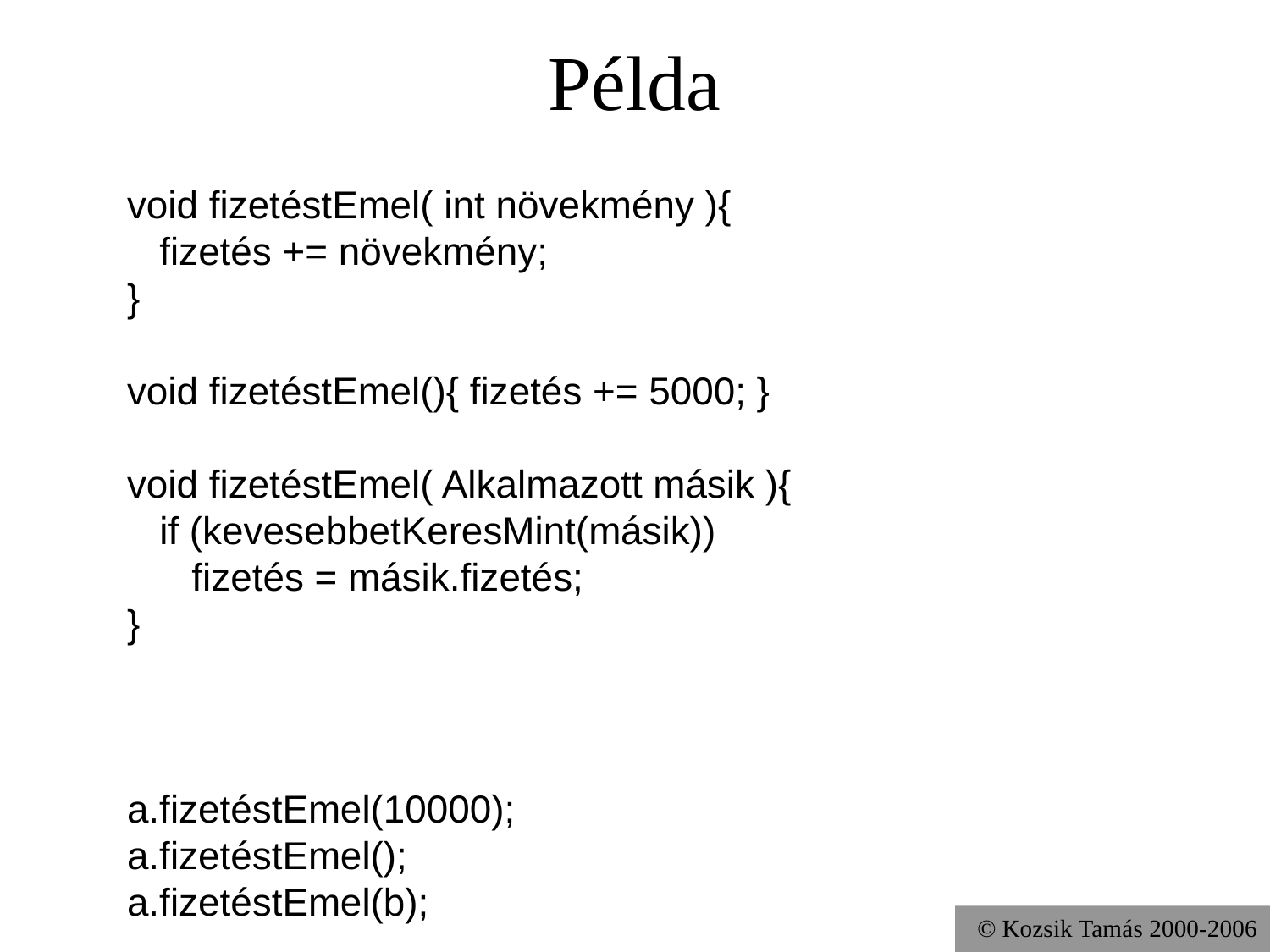

# Példa
void fizetéstEmel( int növekmény ){
   fizetés += növekmény;
}

void fizetéstEmel(){ fizetés += 5000; }

void fizetéstEmel( Alkalmazott másik ){
   if (kevesebbetKeresMint(másik))
      fizetés = másik.fizetés;
}

a.fizetéstEmel(10000);
a.fizetéstEmel();
a.fizetéstEmel(b);
© Kozsik Tamás 2000-2006